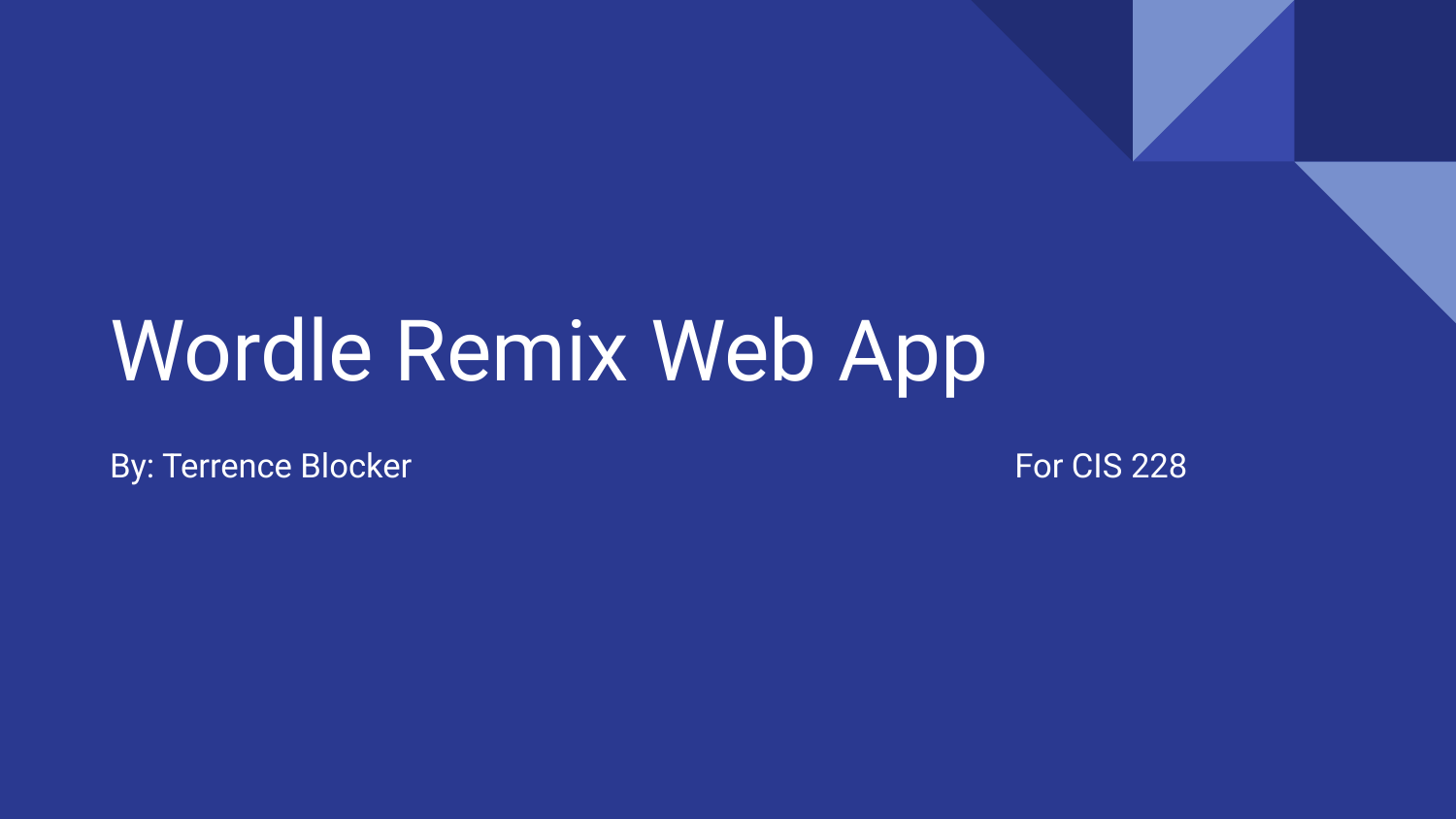

# Wordle Remix Web App
By: Terrence Blocker                                                                         For CIS 228